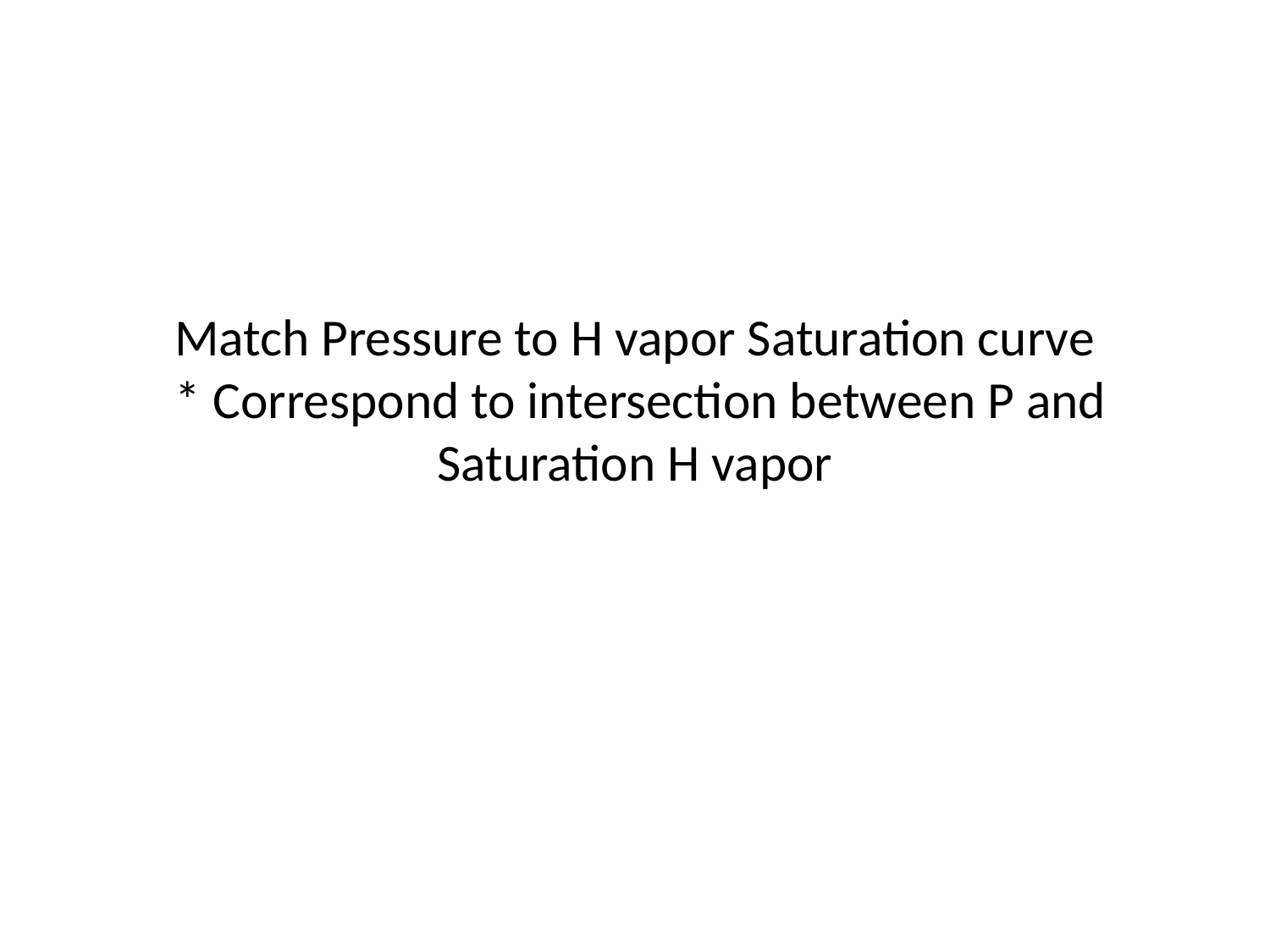

# Match Pressure to H vapor Saturation curve * Correspond to intersection between P and Saturation H vapor